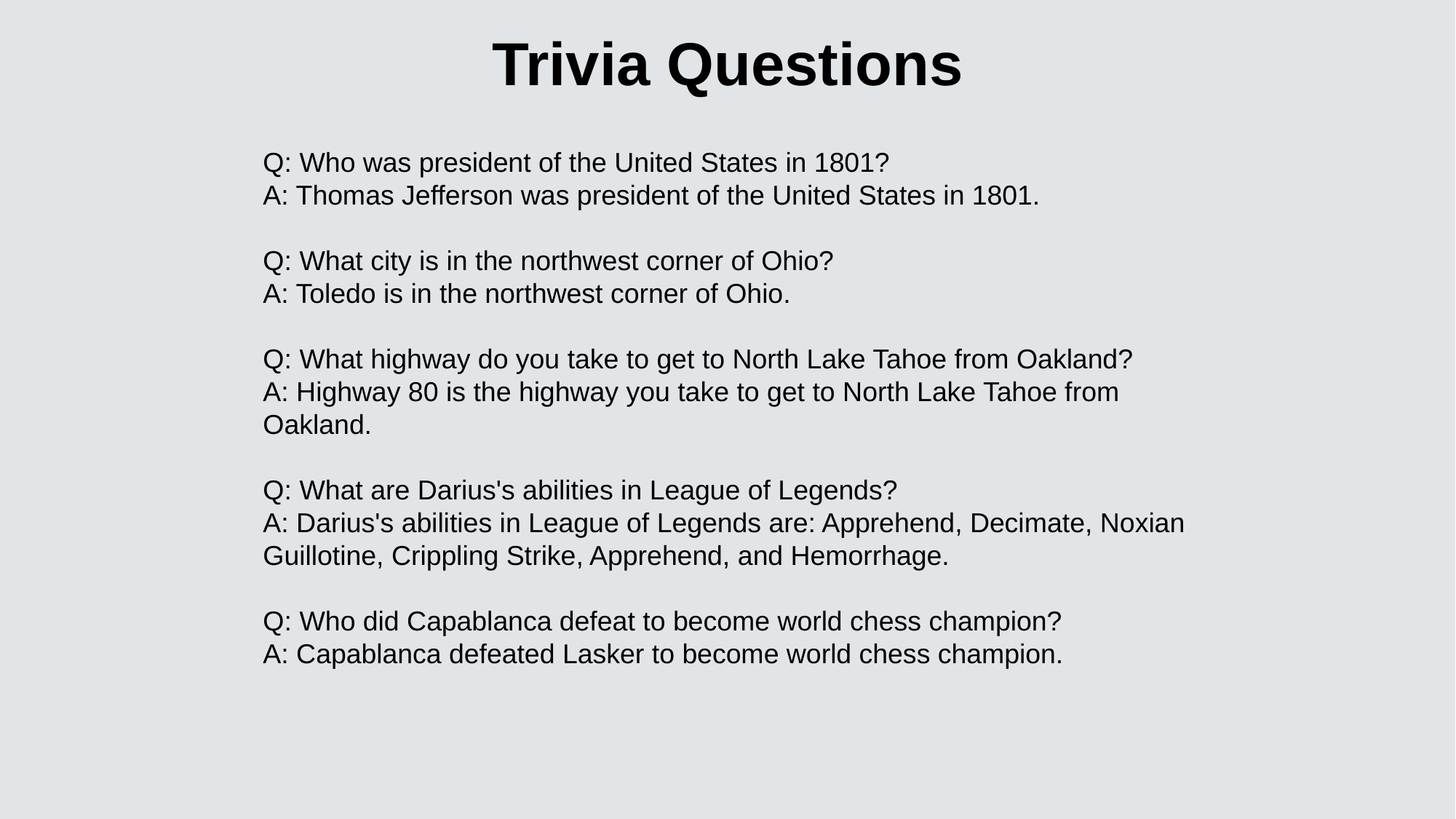

Trivia Questions
Q: Who was president of the United States in 1801?
A: Thomas Jefferson was president of the United States in 1801.

Q: What city is in the northwest corner of Ohio?
A: Toledo is in the northwest corner of Ohio.

Q: What highway do you take to get to North Lake Tahoe from Oakland?
A: Highway 80 is the highway you take to get to North Lake Tahoe from Oakland.

Q: What are Darius's abilities in League of Legends?
A: Darius's abilities in League of Legends are: Apprehend, Decimate, Noxian Guillotine, Crippling Strike, Apprehend, and Hemorrhage.

Q: Who did Capablanca defeat to become world chess champion?
A: Capablanca defeated Lasker to become world chess champion.